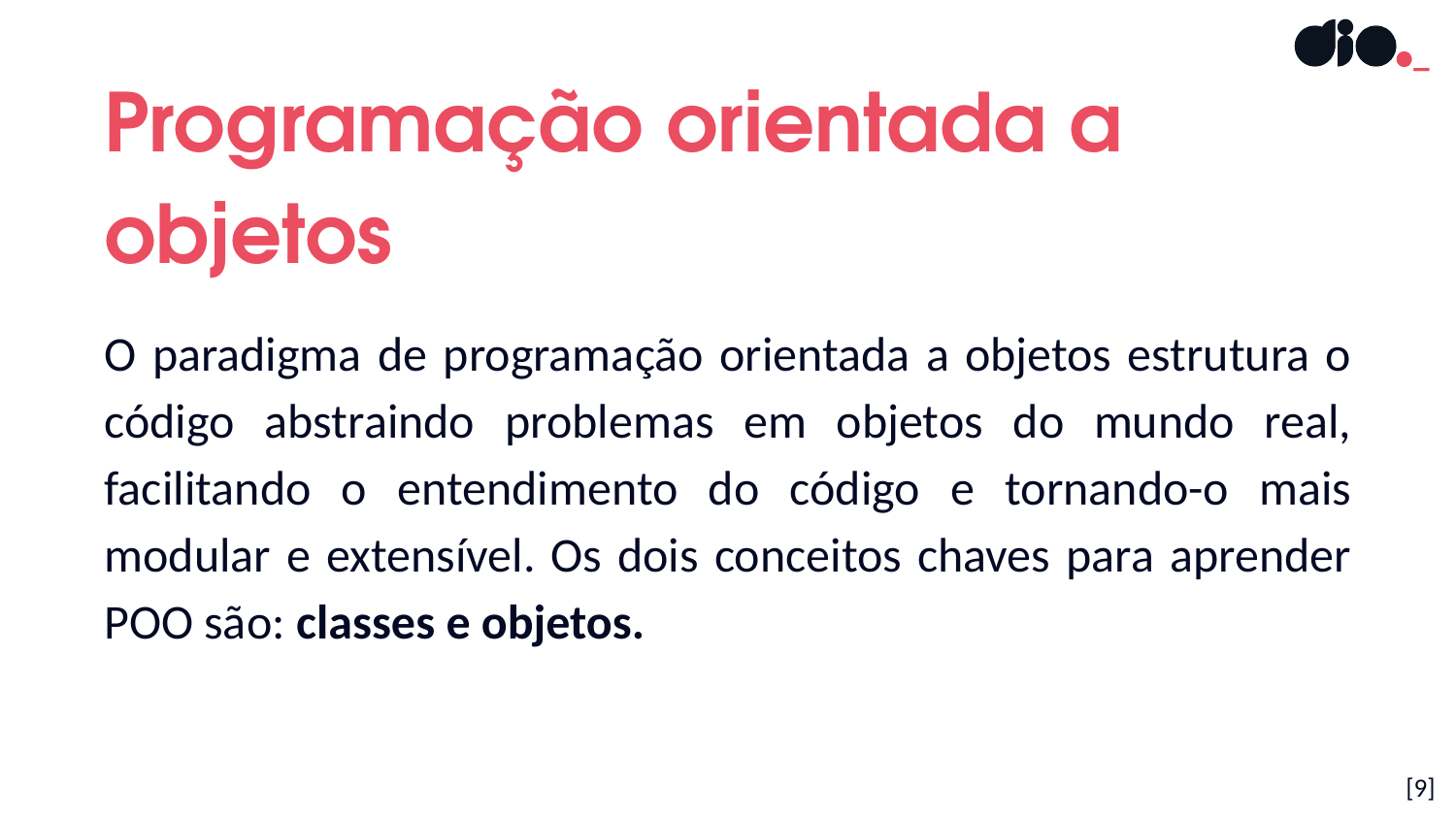

Programação orientada a objetos
O paradigma de programação orientada a objetos estrutura o código abstraindo problemas em objetos do mundo real, facilitando o entendimento do código e tornando-o mais modular e extensível. Os dois conceitos chaves para aprender POO são: classes e objetos.
[9]